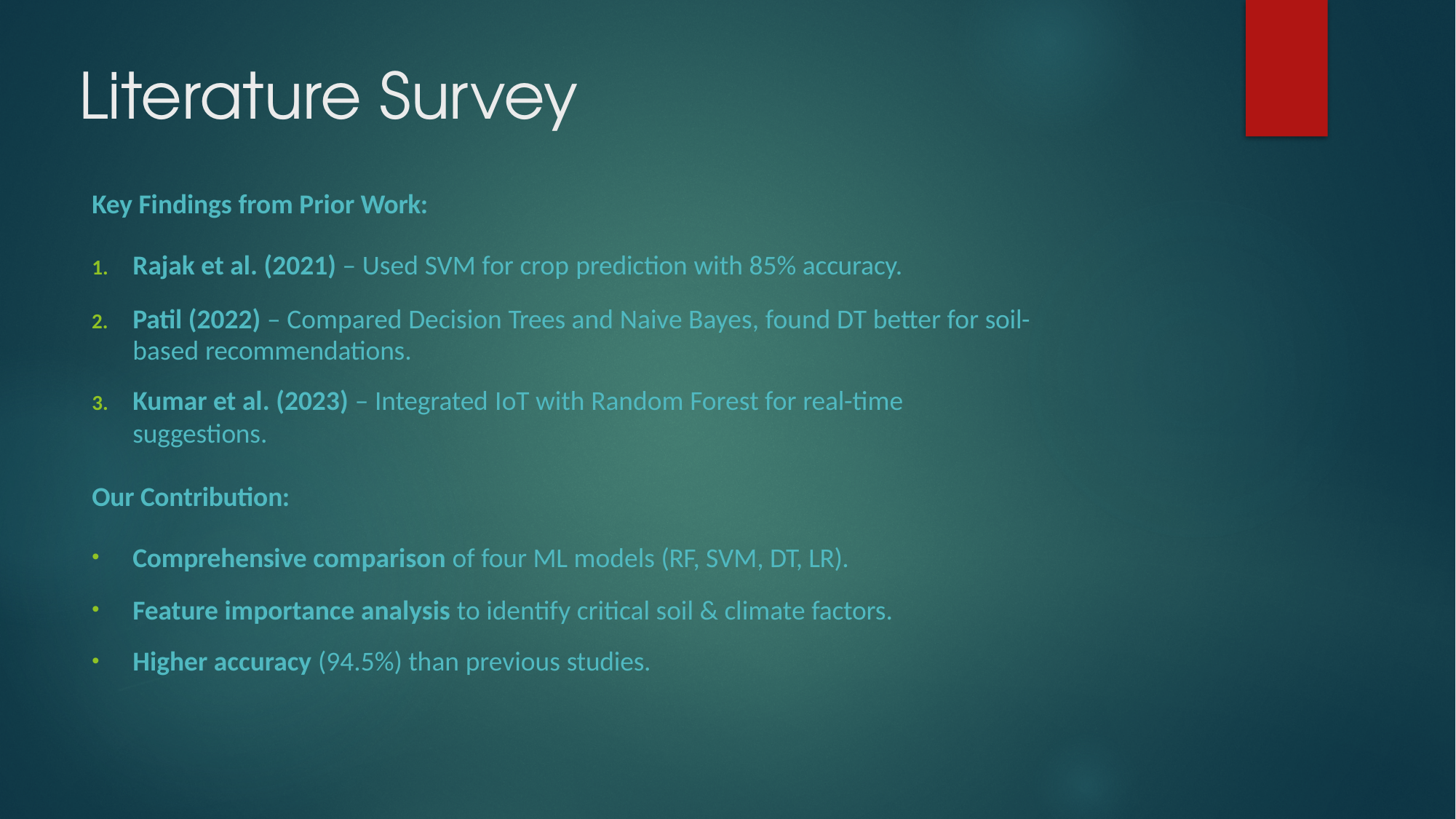

# Literature Survey
Key Findings from Prior Work:
Rajak et al. (2021) – Used SVM for crop prediction with 85% accuracy.
Patil (2022) – Compared Decision Trees and Naive Bayes, found DT better for soil- based recommendations.
Kumar et al. (2023) – Integrated IoT with Random Forest for real-time suggestions.
Our Contribution:
Comprehensive comparison of four ML models (RF, SVM, DT, LR).
Feature importance analysis to identify critical soil & climate factors.
Higher accuracy (94.5%) than previous studies.